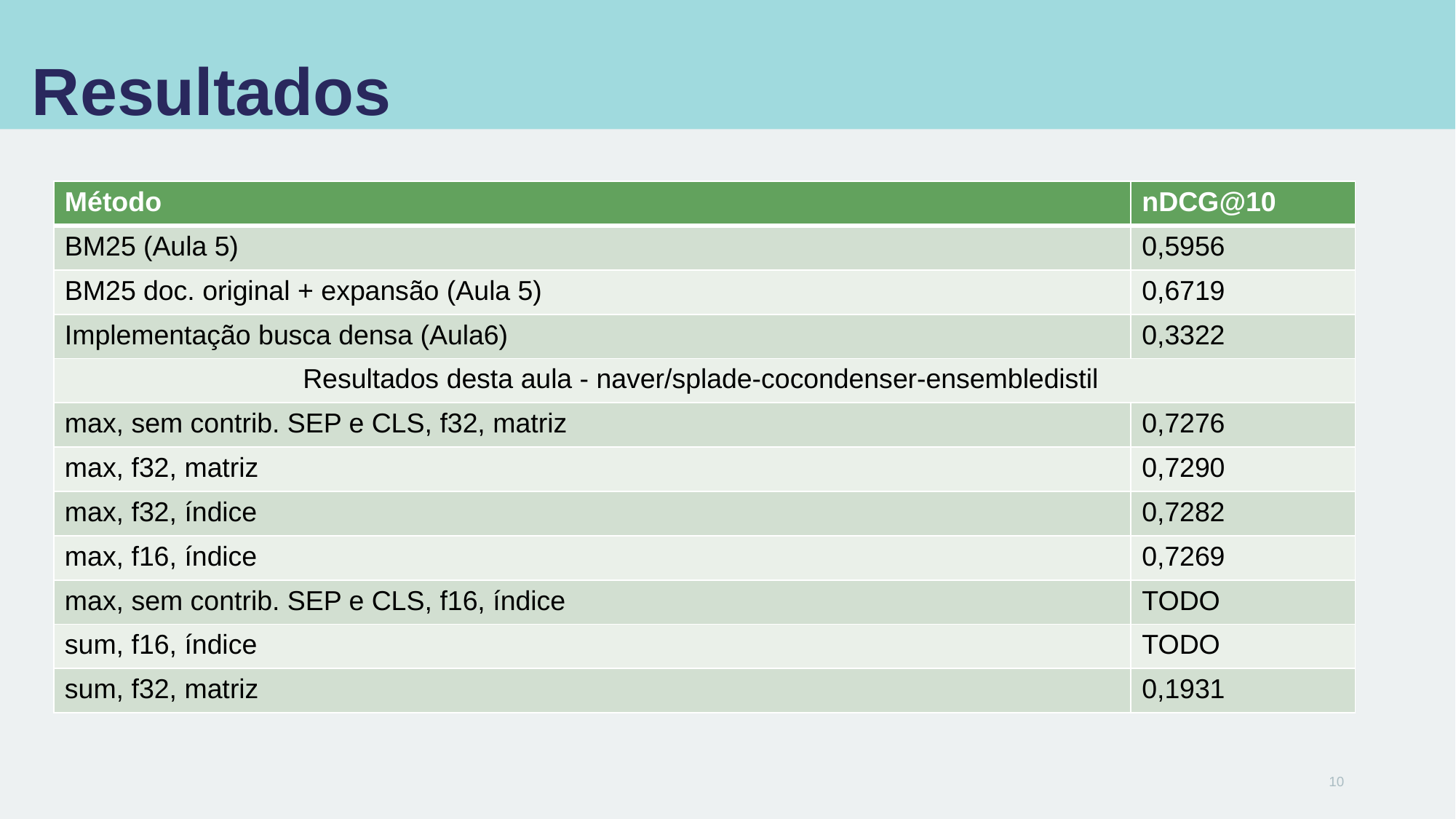

# Resultados
| Método | nDCG@10 |
| --- | --- |
| BM25 (Aula 5) | 0,5956 |
| BM25 doc. original + expansão (Aula 5) | 0,6719 |
| Implementação busca densa (Aula6) | 0,3322 |
| Resultados desta aula - naver/splade-cocondenser-ensembledistil |  |
| max, sem contrib. SEP e CLS, f32, matriz | 0,7276 |
| max, f32, matriz | 0,7290 |
| max, f32, índice | 0,7282 |
| max, f16, índice | 0,7269 |
| max, sem contrib. SEP e CLS, f16, índice | TODO |
| sum, f16, índice | TODO |
| sum, f32, matriz | 0,1931 |
10